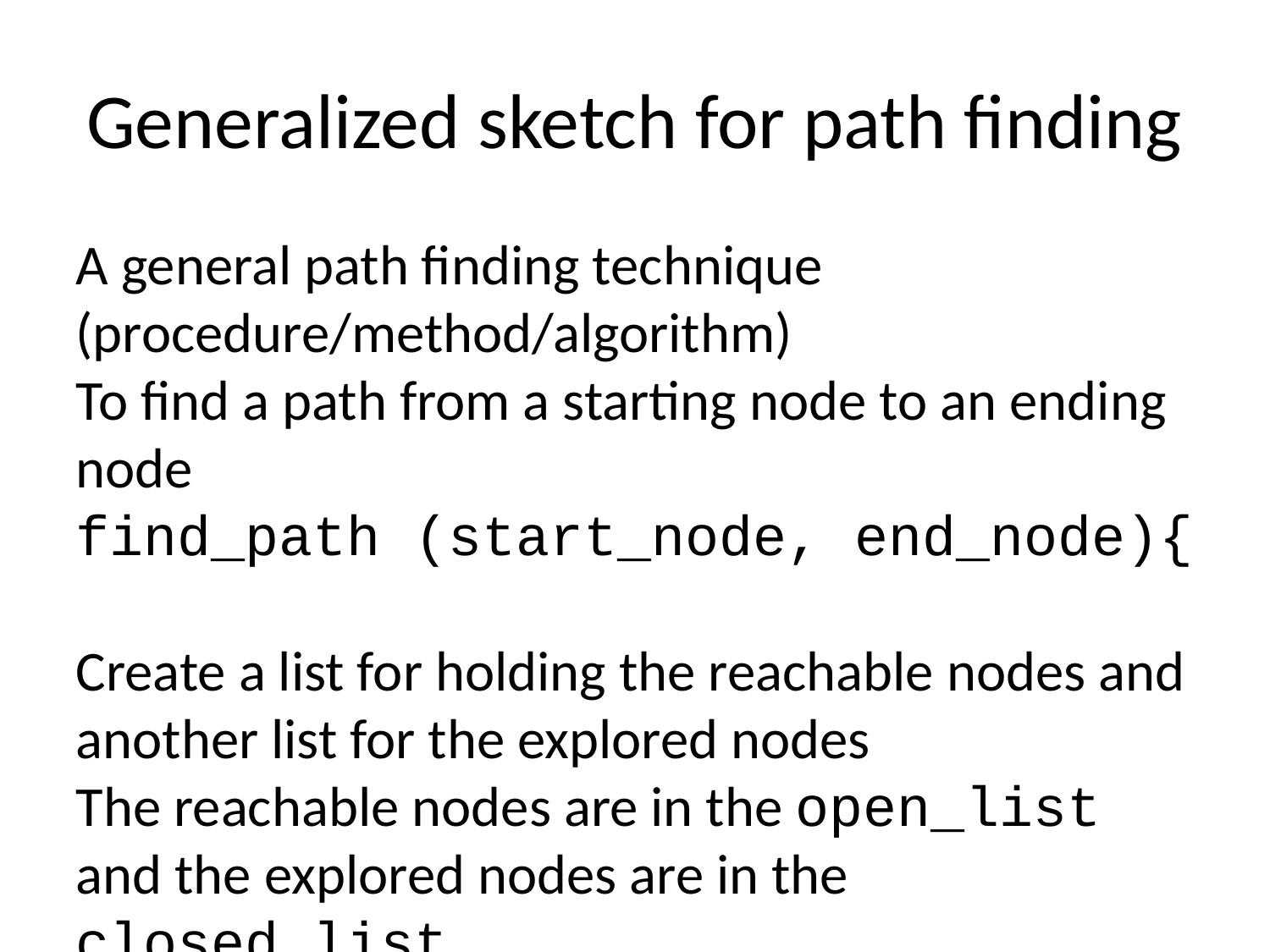

Generalized sketch for path finding
A general path finding technique (procedure/method/algorithm)
To find a path from a starting node to an ending node
find_path (start_node, end_node){

Create a list for holding the reachable nodes and another list for the explored nodes
The reachable nodes are in the open_list and the explored nodes are in the closed_list
Put start_node into the open_list
     open_list = [start_node]
  closed_list = []

Loop through the open list while it is not empty
    while open_list is not empty{

Select a node that is in the open list, a reachable node.
        current_node = choose_node(open_list)
See the following discussion for choose_node